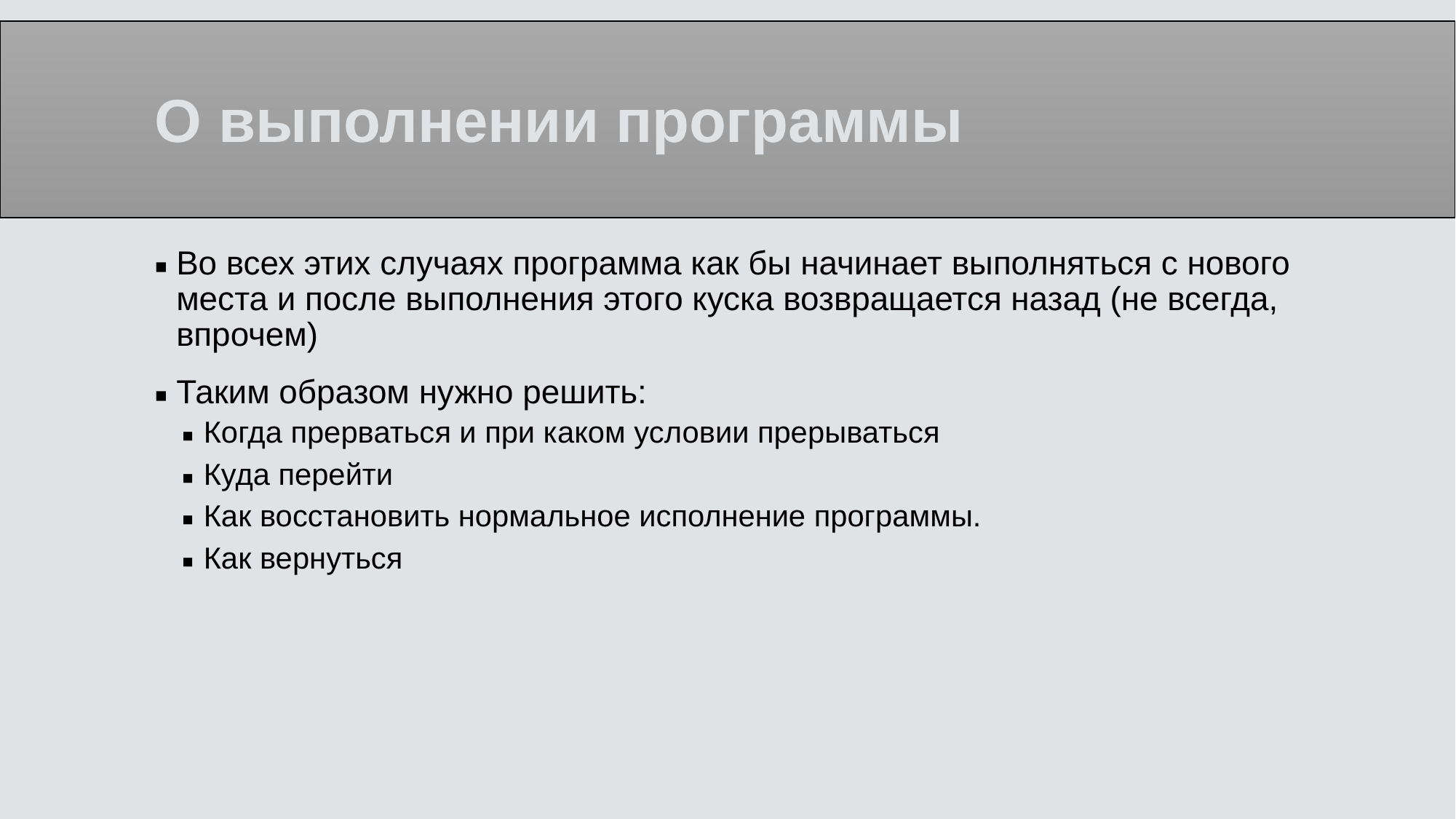

# О выполнении программы
Во всех этих случаях программа как бы начинает выполняться с нового места и после выполнения этого куска возвращается назад (не всегда, впрочем)
Таким образом нужно решить:
Когда прерваться и при каком условии прерываться
Куда перейти
Как восстановить нормальное исполнение программы.
Как вернуться